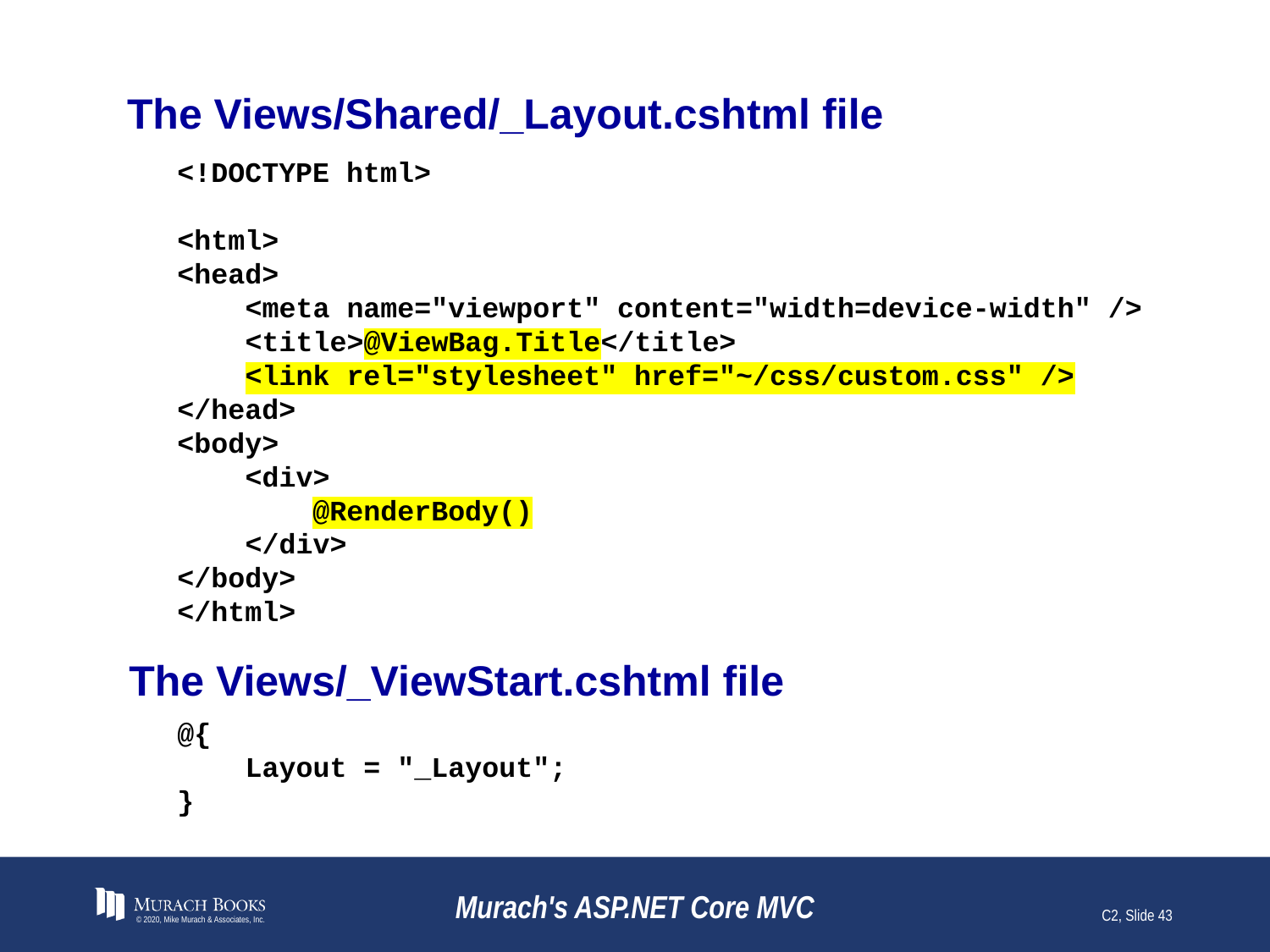

# The Views/Shared/_Layout.cshtml file
<!DOCTYPE html>

<html>
<head>
    <meta name="viewport" content="width=device-width" />
    <title>@ViewBag.Title</title>
    <link rel="stylesheet" href="~/css/custom.css" />
</head>
<body>
    <div>
        @RenderBody()
    </div>
</body>
</html>
The Views/_ViewStart.cshtml file
@{
    Layout = "_Layout";
}

© 2020, Mike Murach & Associates, Inc.
Murach's ASP.NET Core MVC

C2, Slide 43